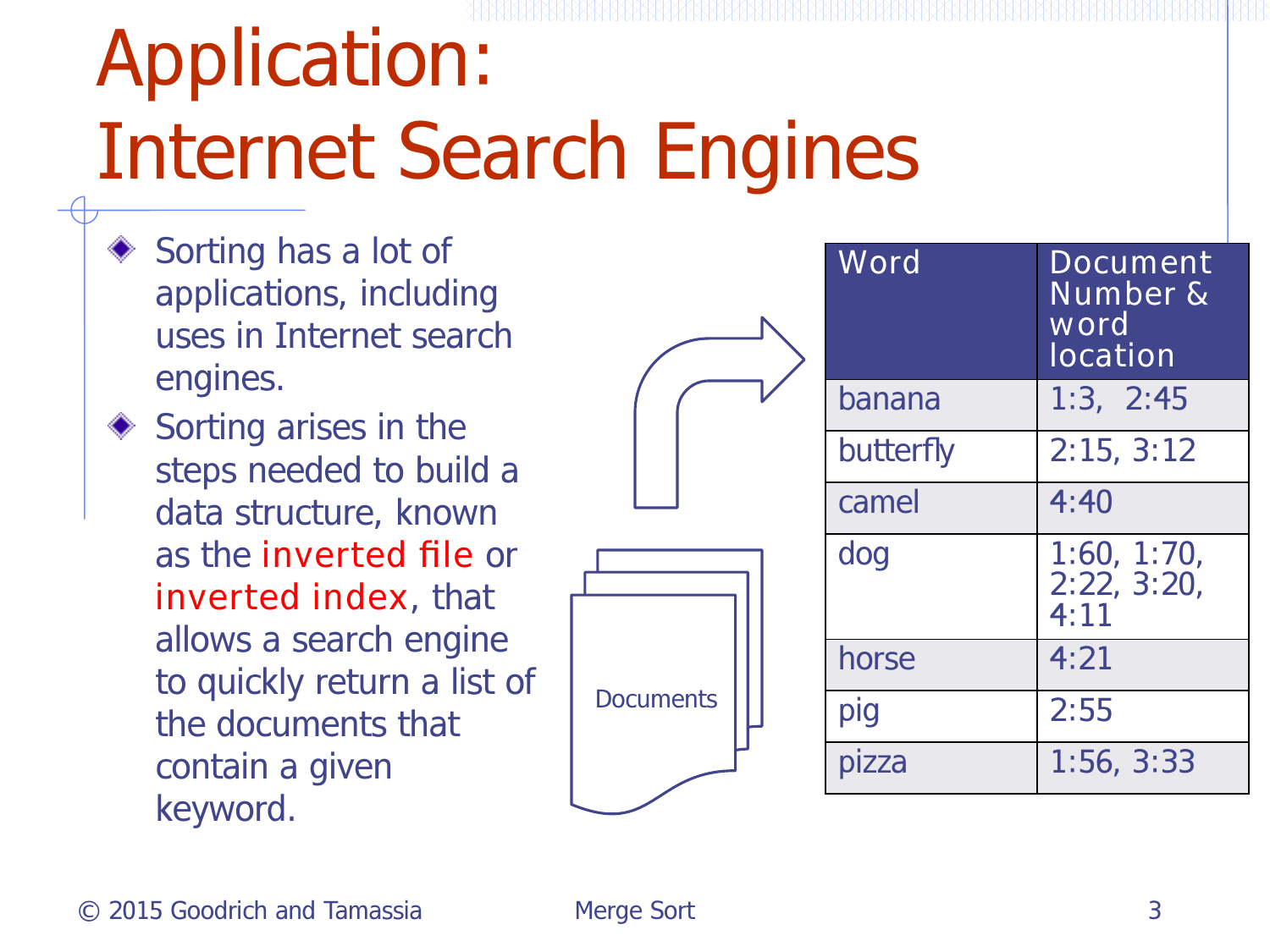

# Application: Internet Search Engines
Sorting has a lot of applications, including uses in Internet search engines.
Sorting arises in the steps needed to build a data structure, known as the inverted file or inverted index, that allows a search engine to quickly return a list of the documents that contain a given keyword.
| Word | Document Number & word location |
| --- | --- |
| banana | 1:3, 2:45 |
| butterfly | 2:15, 3:12 |
| camel | 4:40 |
| dog | 1:60, 1:70, 2:22, 3:20, 4:11 |
| horse | 4:21 |
| pig | 2:55 |
| pizza | 1:56, 3:33 |

Documents
Merge Sort
3